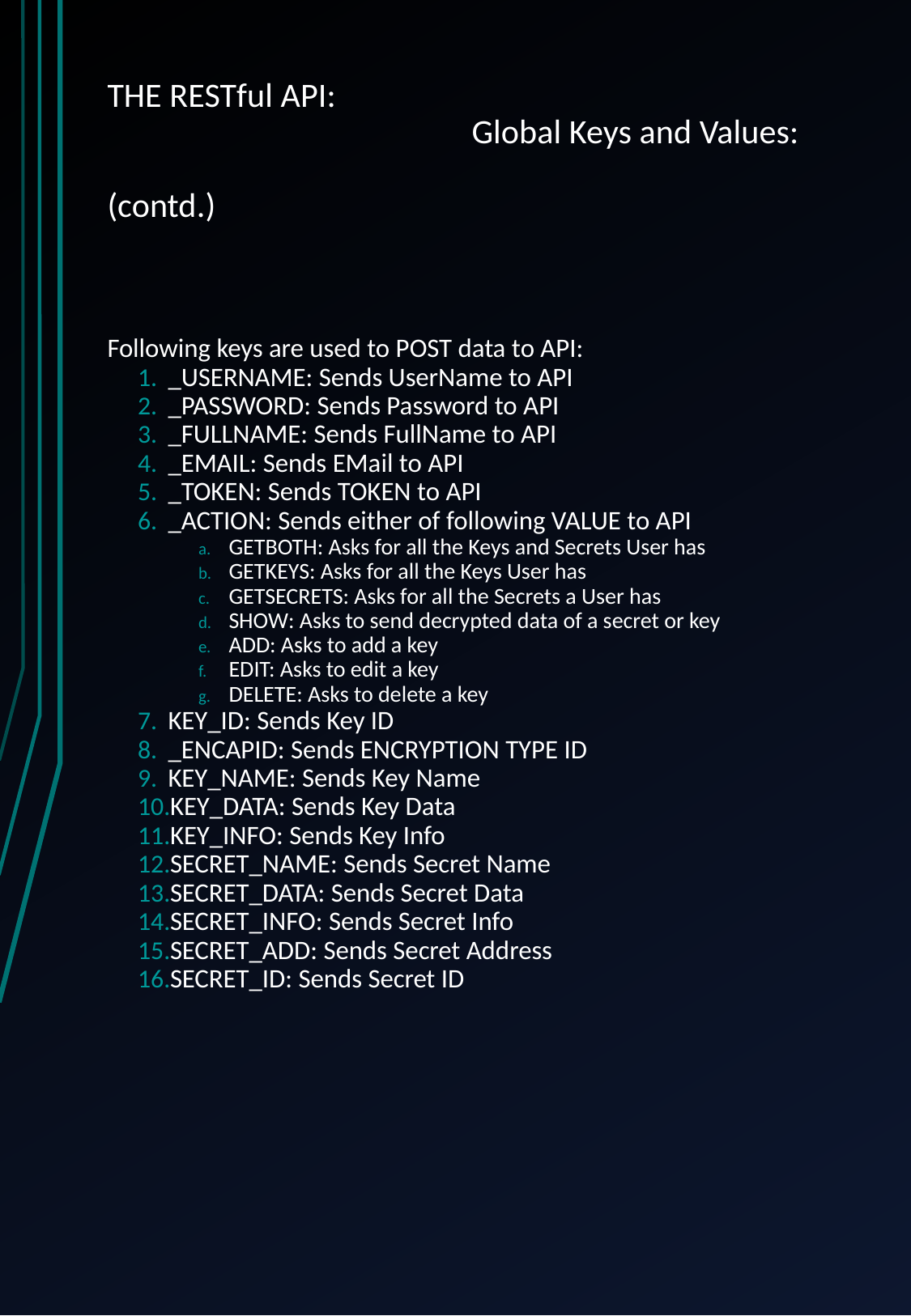

# THE RESTful API:
			Global Keys and Values:
						(contd.)
Following keys are used to POST data to API:
_USERNAME: Sends UserName to API
_PASSWORD: Sends Password to API
_FULLNAME: Sends FullName to API
_EMAIL: Sends EMail to API
_TOKEN: Sends TOKEN to API
_ACTION: Sends either of following VALUE to API
GETBOTH: Asks for all the Keys and Secrets User has
GETKEYS: Asks for all the Keys User has
GETSECRETS: Asks for all the Secrets a User has
SHOW: Asks to send decrypted data of a secret or key
ADD: Asks to add a key
EDIT: Asks to edit a key
DELETE: Asks to delete a key
KEY_ID: Sends Key ID
_ENCAPID: Sends ENCRYPTION TYPE ID
KEY_NAME: Sends Key Name
KEY_DATA: Sends Key Data
KEY_INFO: Sends Key Info
SECRET_NAME: Sends Secret Name
SECRET_DATA: Sends Secret Data
SECRET_INFO: Sends Secret Info
SECRET_ADD: Sends Secret Address
SECRET_ID: Sends Secret ID